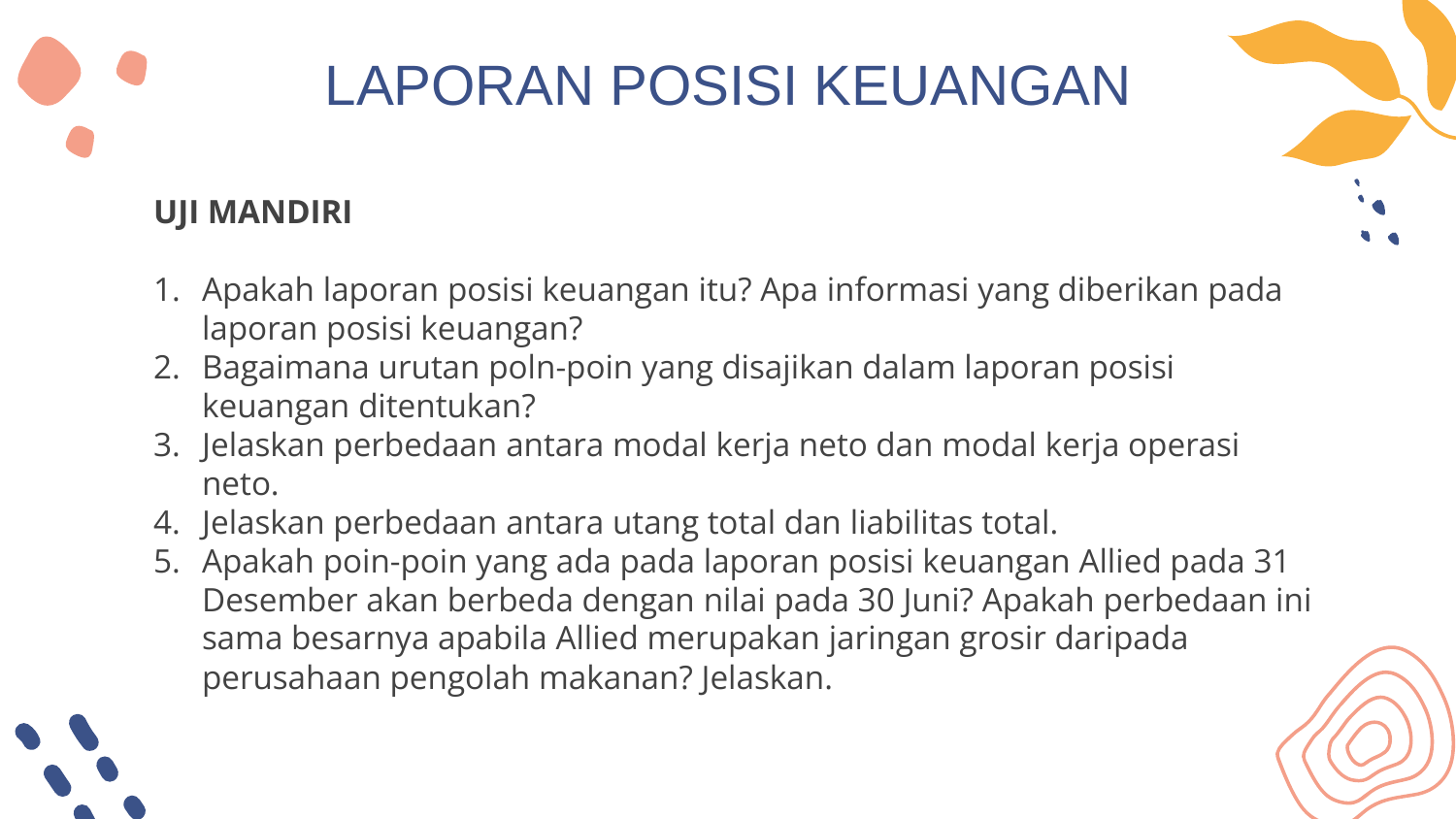

# LAPORAN POSISI KEUANGAN
UJI MANDIRI

Apakah laporan posisi keuangan itu? Apa informasi yang diberikan pada laporan posisi keuangan?
Bagaimana urutan poln-poin yang disajikan dalam laporan posisi keuangan ditentukan?
Jelaskan perbedaan antara modal kerja neto dan modal kerja operasi neto.
Jelaskan perbedaan antara utang total dan liabilitas total.
Apakah poin-poin yang ada pada laporan posisi keuangan Allied pada 31 Desember akan berbeda dengan nilai pada 30 Juni? Apakah perbedaan ini sama besarnya apabila Allied merupakan jaringan grosir daripada perusahaan pengolah makanan? Jelaskan.